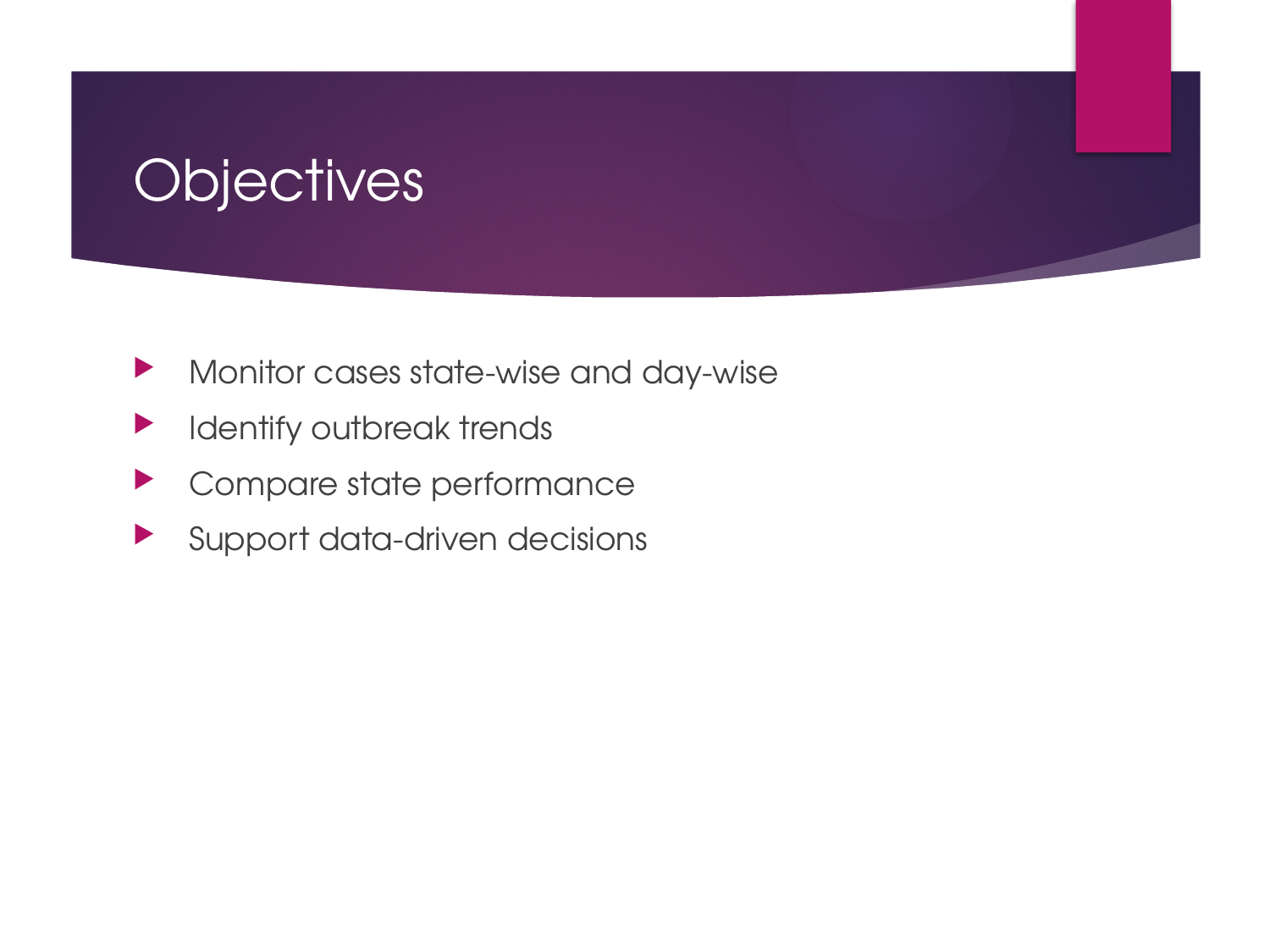

# Objectives
 Monitor cases state-wise and day-wise
 Identify outbreak trends
 Compare state performance
 Support data-driven decisions